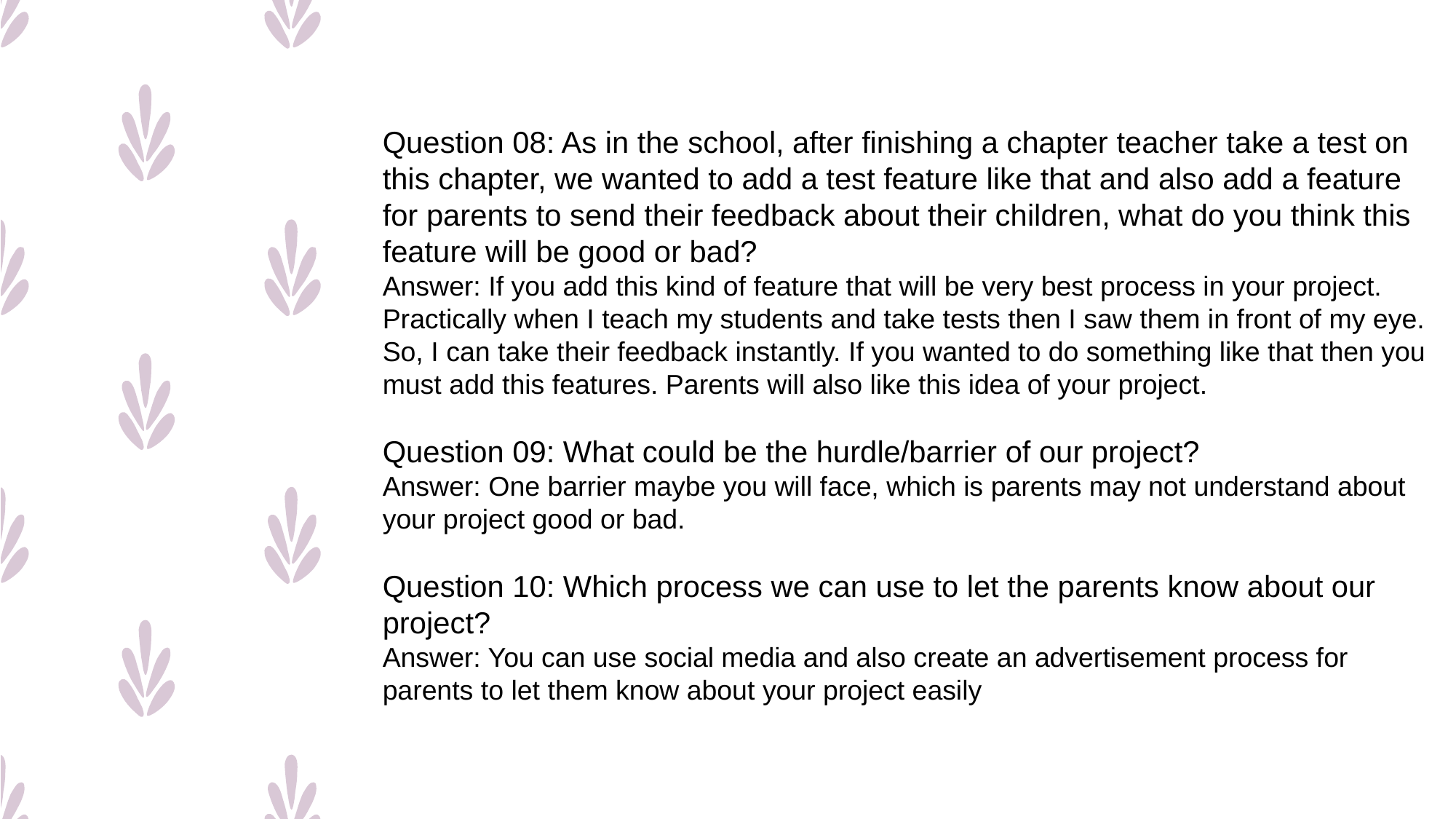

Question 08: As in the school, after finishing a chapter teacher take a test on this chapter, we wanted to add a test feature like that and also add a feature for parents to send their feedback about their children, what do you think this feature will be good or bad?
Answer: If you add this kind of feature that will be very best process in your project. Practically when I teach my students and take tests then I saw them in front of my eye. So, I can take their feedback instantly. If you wanted to do something like that then you must add this features. Parents will also like this idea of your project.

Question 09: What could be the hurdle/barrier of our project?
Answer: One barrier maybe you will face, which is parents may not understand about your project good or bad.

Question 10: Which process we can use to let the parents know about our project?
Answer: You can use social media and also create an advertisement process for parents to let them know about your project easily